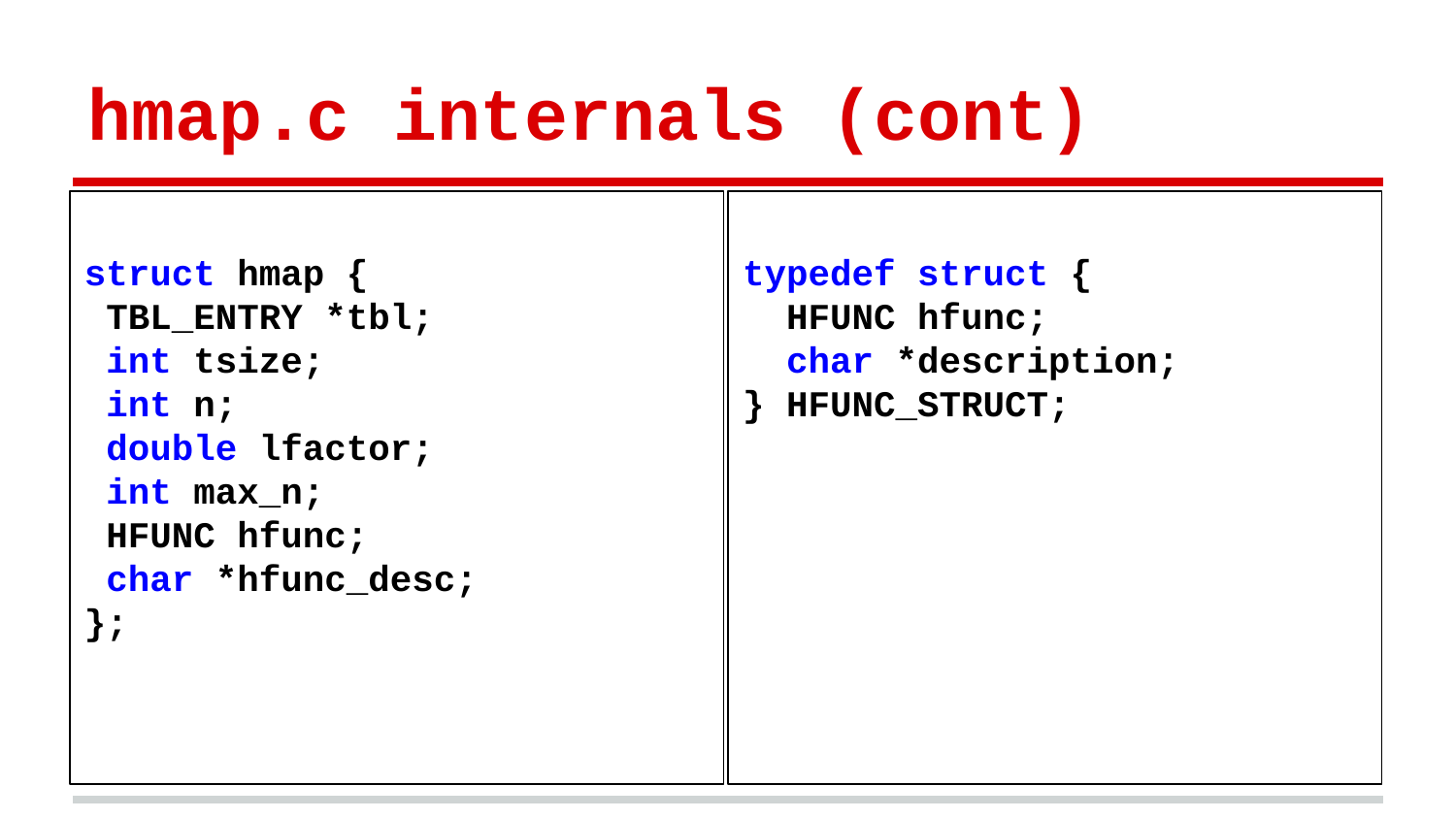

# hmap.c internals (cont)

struct hmap {
 TBL_ENTRY *tbl;
 int tsize;
 int n;
 double lfactor;
 int max_n;
 HFUNC hfunc;
 char *hfunc_desc;
};

typedef struct {
  HFUNC hfunc;
  char *description;
} HFUNC_STRUCT;